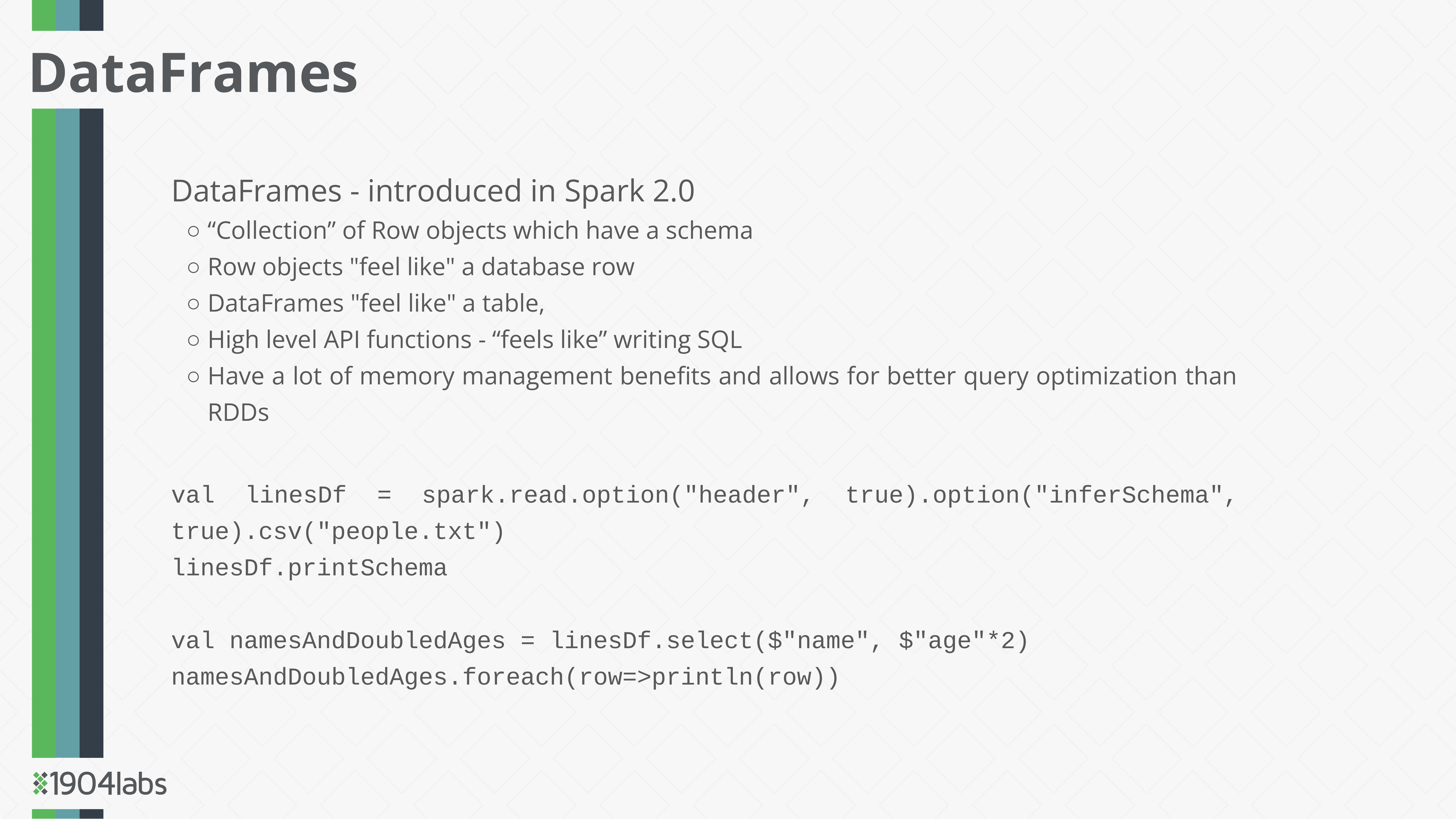

DataFrames
DataFrames - introduced in Spark 2.0
“Collection” of Row objects which have a schema
Row objects "feel like" a database row
DataFrames "feel like" a table,
High level API functions - “feels like” writing SQL
Have a lot of memory management benefits and allows for better query optimization than RDDs

val linesDf = spark.read.option("header", true).option("inferSchema", true).csv("people.txt")
linesDf.printSchema

val namesAndDoubledAges = linesDf.select($"name", $"age"*2)
namesAndDoubledAges.foreach(row=>println(row))